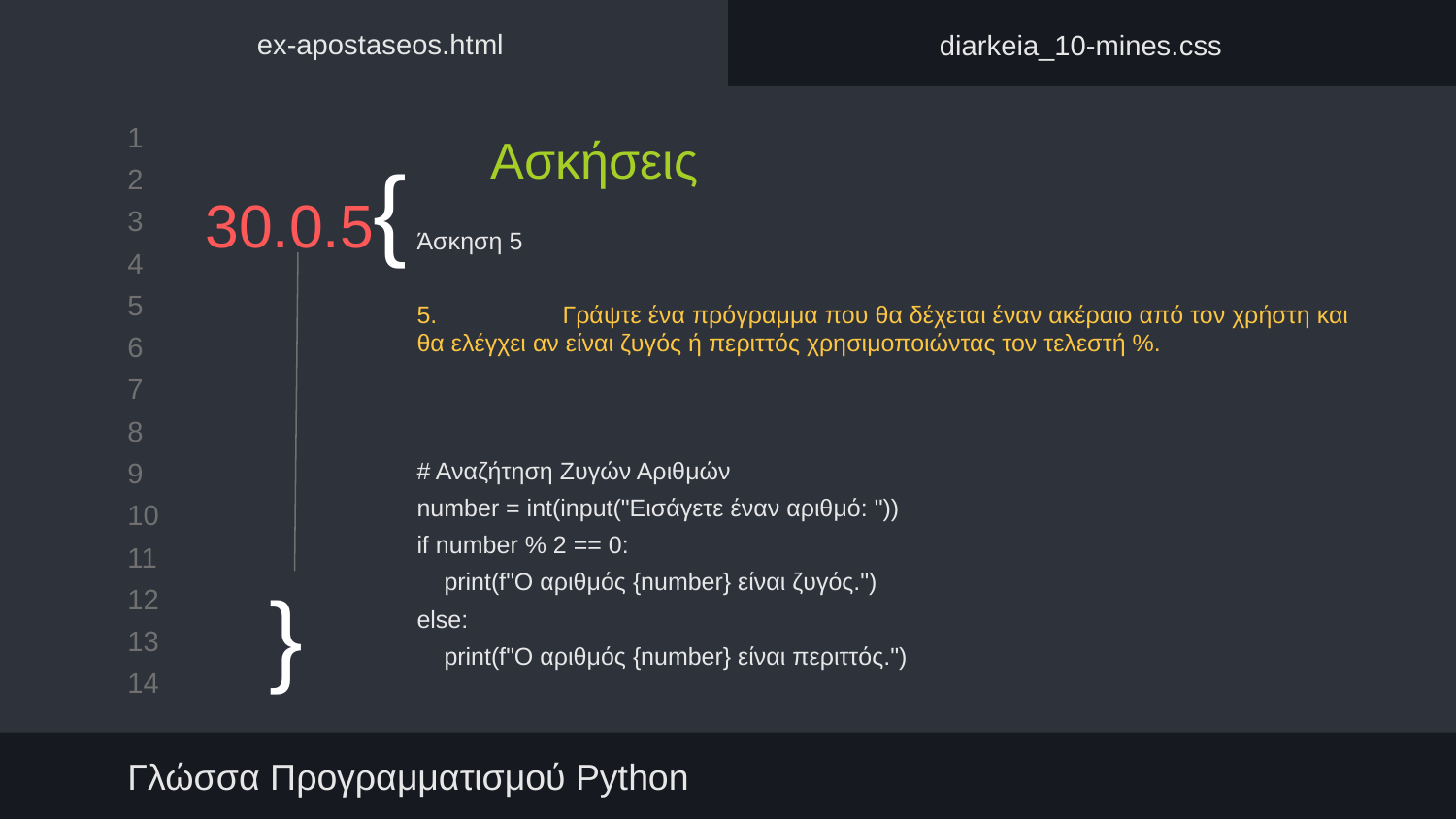

ex-apostaseos.html
diarkeia_10-mines.css
Ασκήσεις
# 30.0.5{
Άσκηση 5
5.	Γράψτε ένα πρόγραμμα που θα δέχεται έναν ακέραιο από τον χρήστη και θα ελέγχει αν είναι ζυγός ή περιττός χρησιμοποιώντας τον τελεστή %.
# Αναζήτηση Ζυγών Αριθμών
number = int(input("Εισάγετε έναν αριθμό: "))
if number % 2 == 0:
    print(f"Ο αριθμός {number} είναι ζυγός.")
else:
    print(f"Ο αριθμός {number} είναι περιττός.")
}
Γλώσσα Προγραμματισμού Python